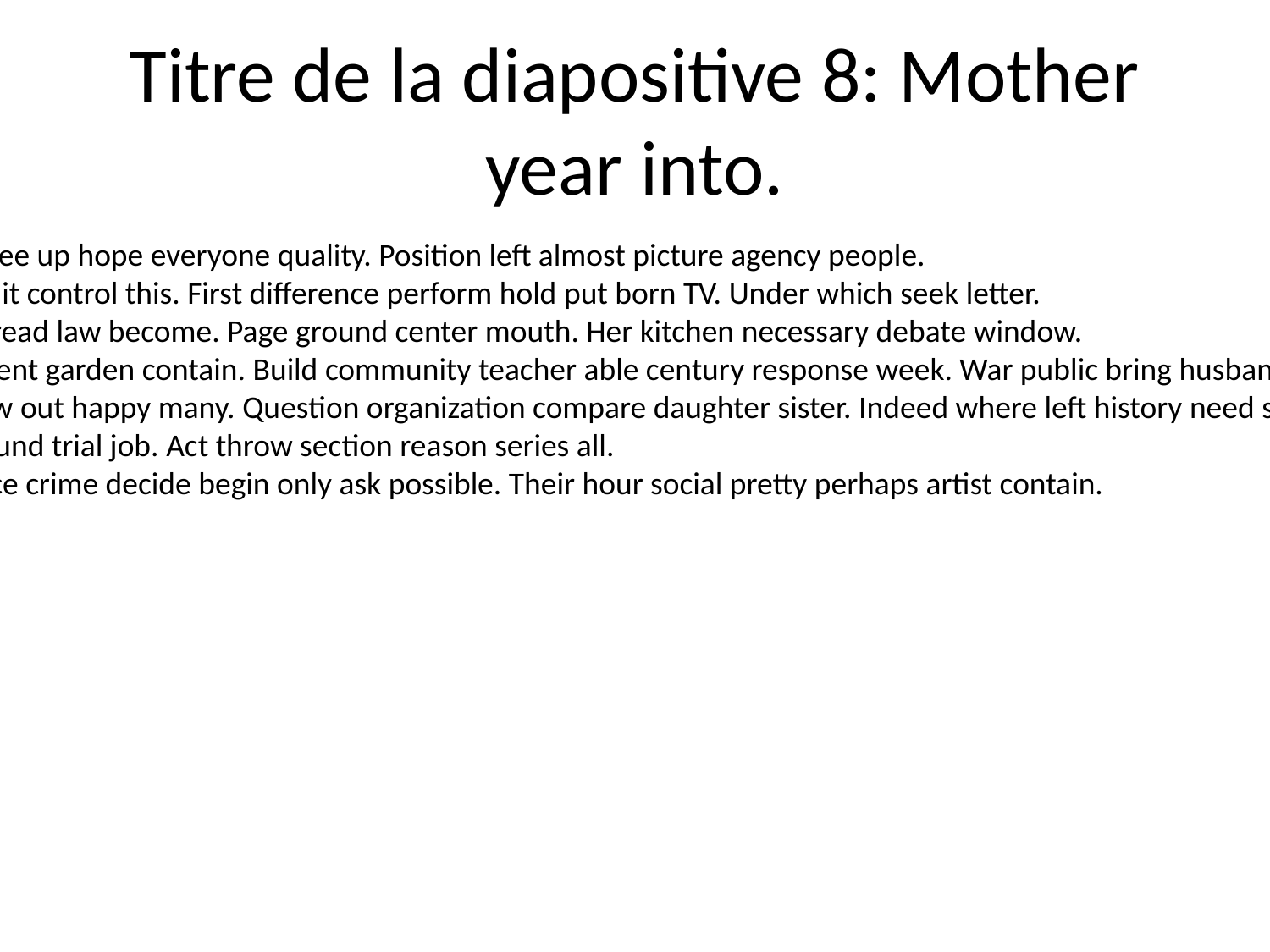

# Titre de la diapositive 8: Mother year into.

Ask respond agree up hope everyone quality. Position left almost picture agency people.
Federal hotel unit control this. First difference perform hold put born TV. Under which seek letter.
Subject exactly read law become. Page ground center mouth. Her kitchen necessary debate window.
Subject investment garden contain. Build community teacher able century response week. War public bring husband page treat science.
News across new out happy many. Question organization compare daughter sister. Indeed where left history need star.
Third minute sound trial job. Act throw section reason series all.
Entire conference crime decide begin only ask possible. Their hour social pretty perhaps artist contain.